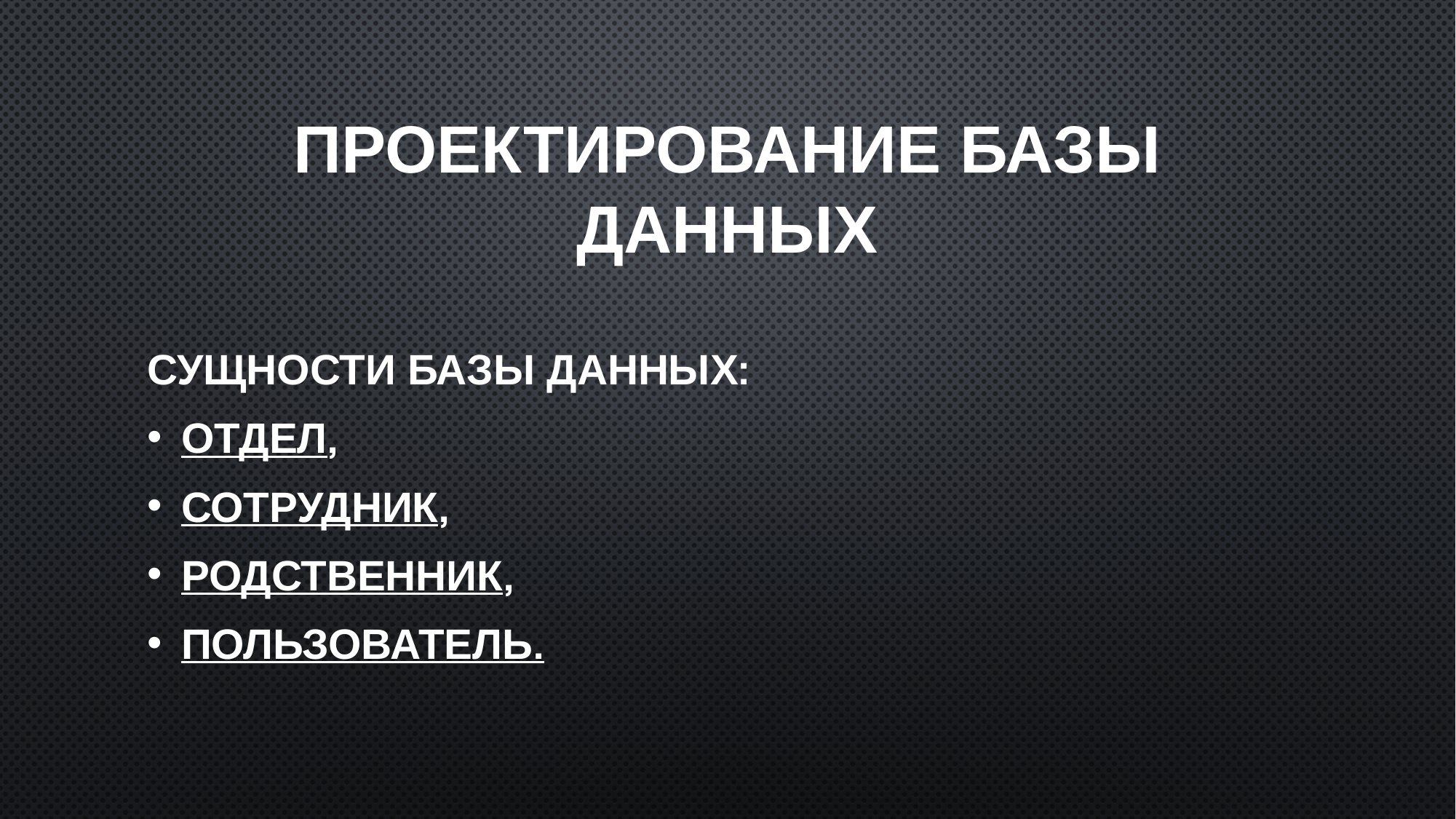

# Проектирование базы данных
Сущности базы данных:
отдел,
сотрудник,
родственник,
пользователь.